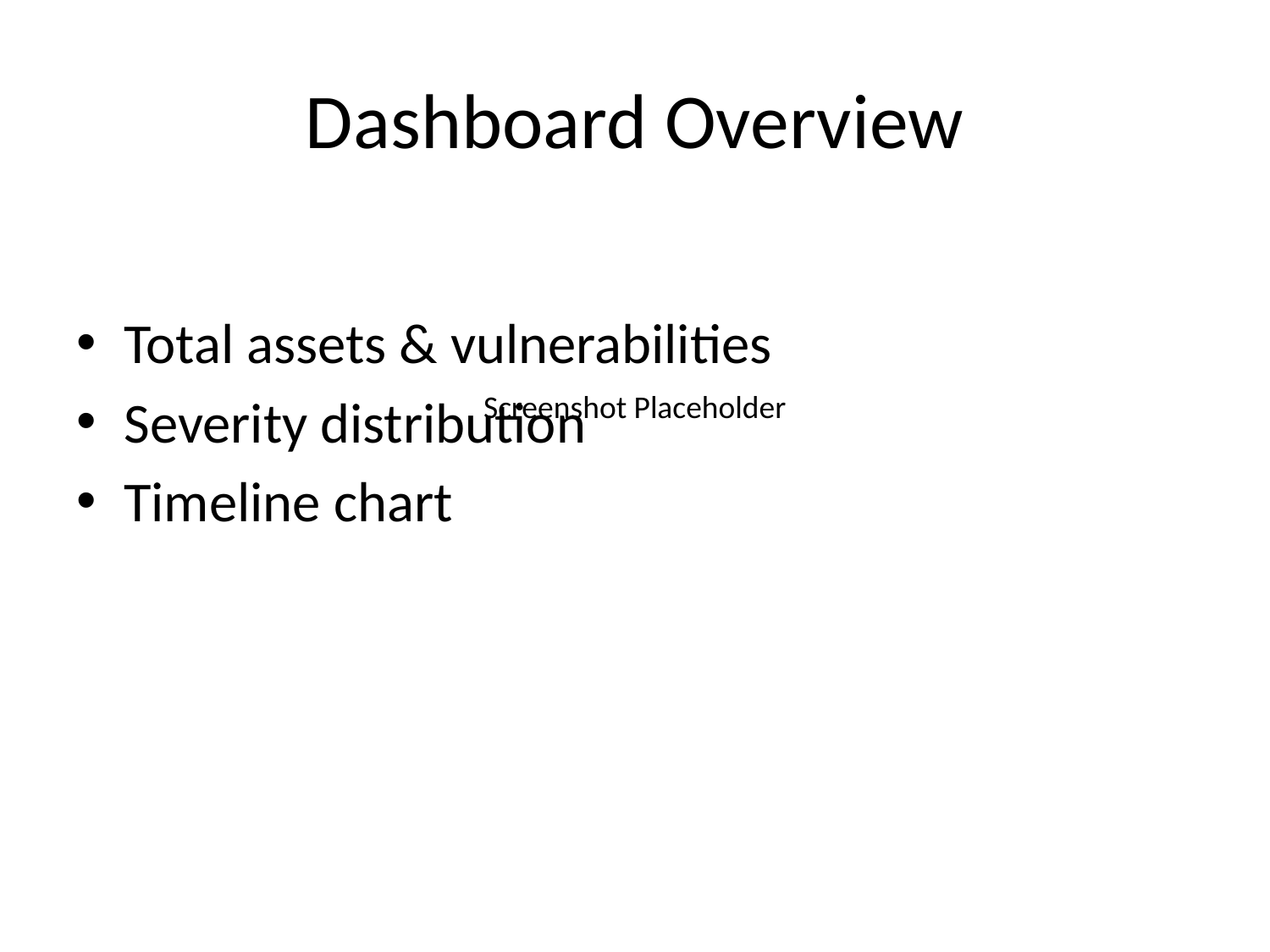

# Dashboard Overview

Total assets & vulnerabilities
Severity distribution
Timeline chart
Screenshot Placeholder